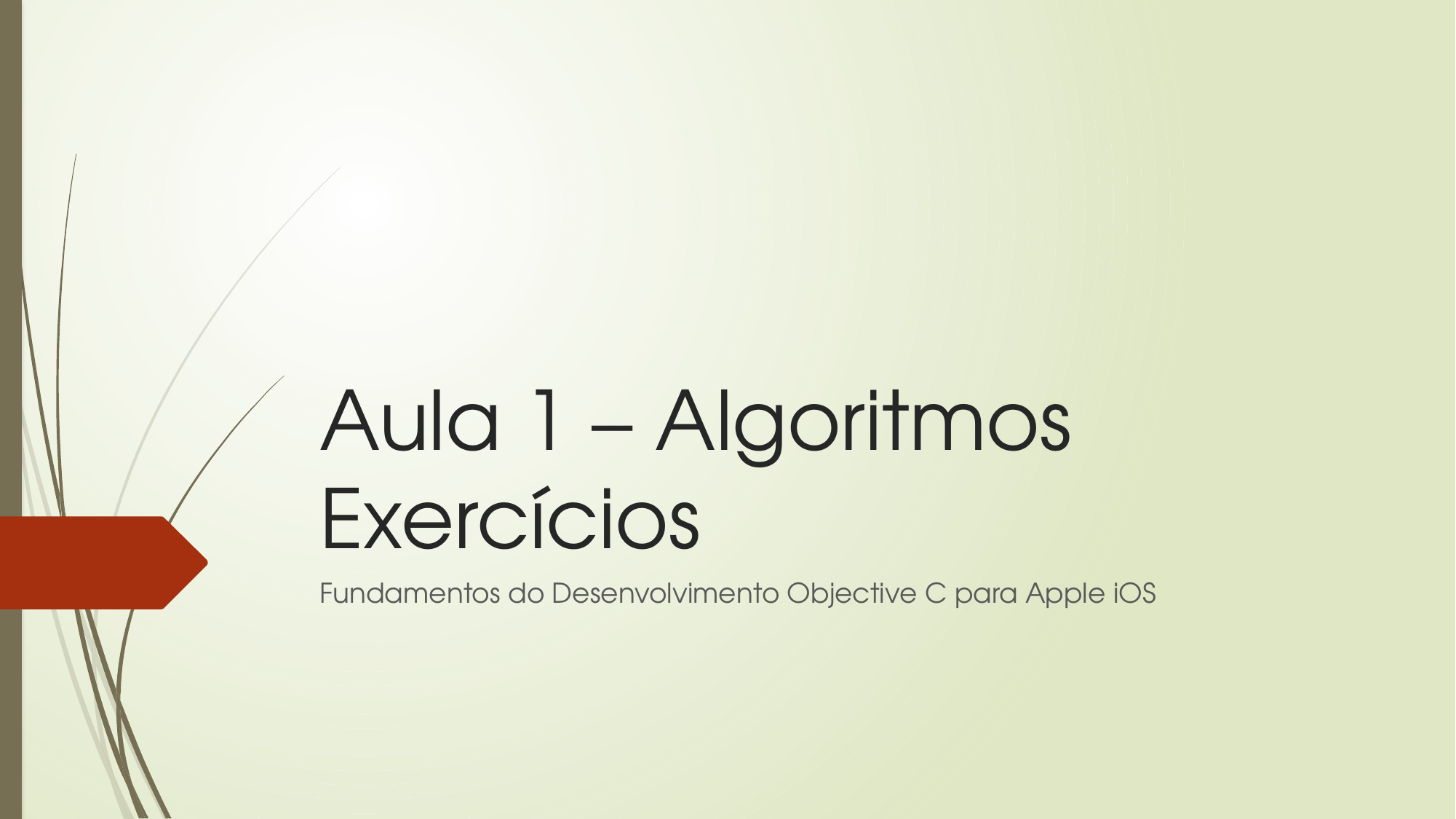

# Aula 1 – Algoritmos Exercícios
Fundamentos do Desenvolvimento Objective C para Apple iOS